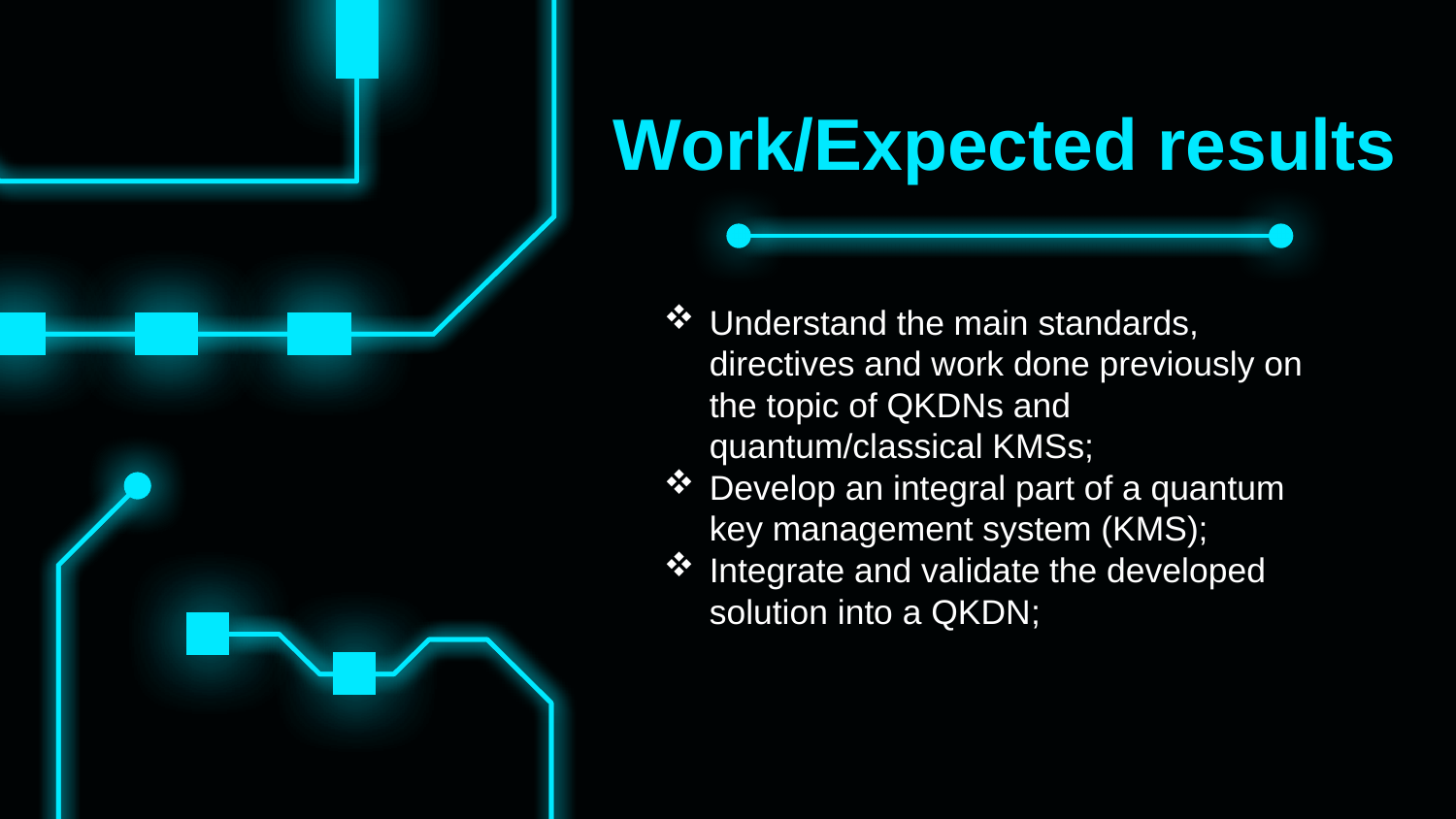

# Work/Expected results

Understand the main standards, directives and work done previously on the topic of QKDNs and quantum/classical KMSs;
Develop an integral part of a quantum key management system (KMS);
Integrate and validate the developed solution into a QKDN;